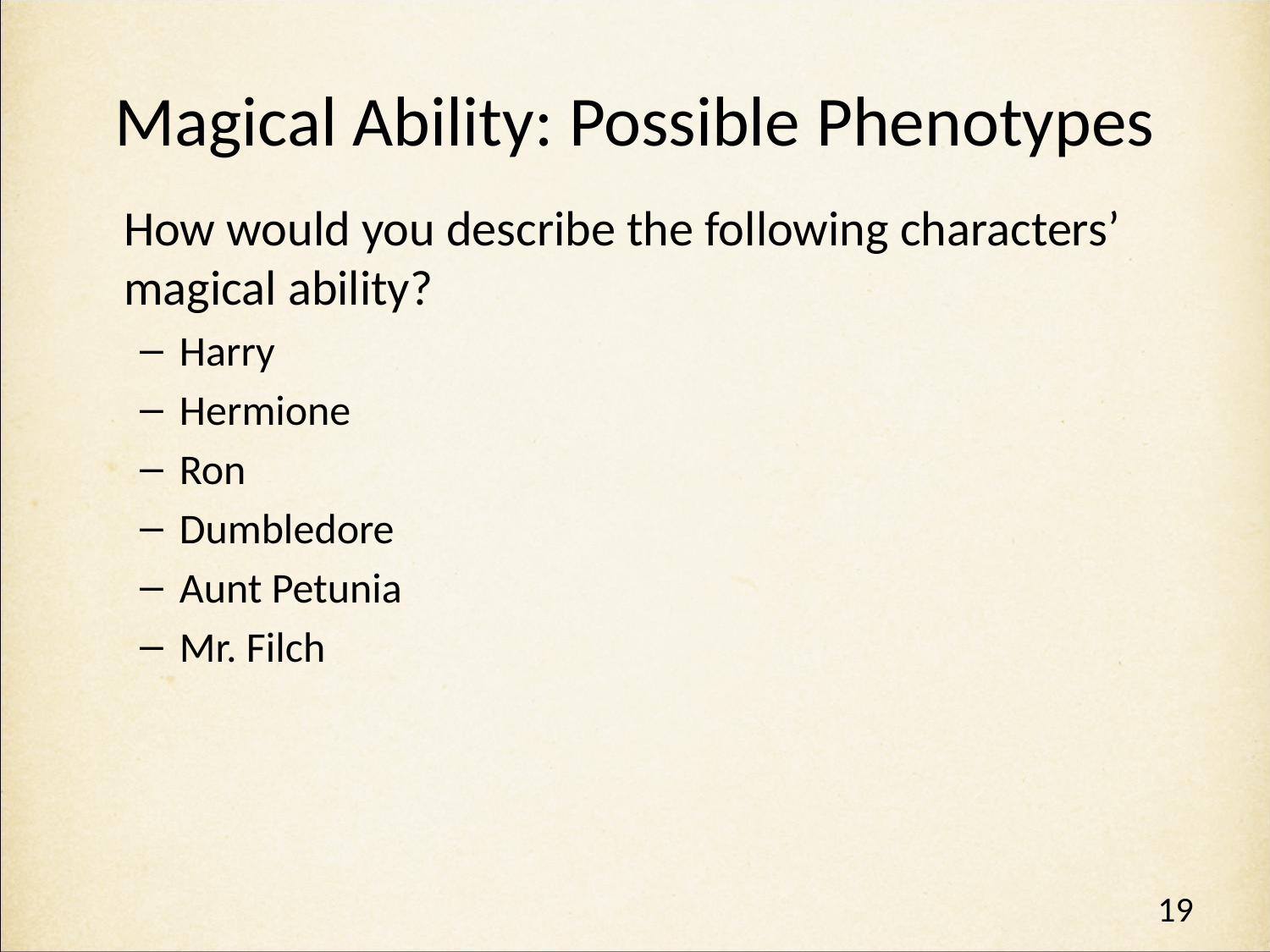

# Magical Ability: Possible Phenotypes
How would you describe the following characters’  magical ability?
Harry
Hermione
Ron
Dumbledore
Aunt Petunia
Mr. Filch
19